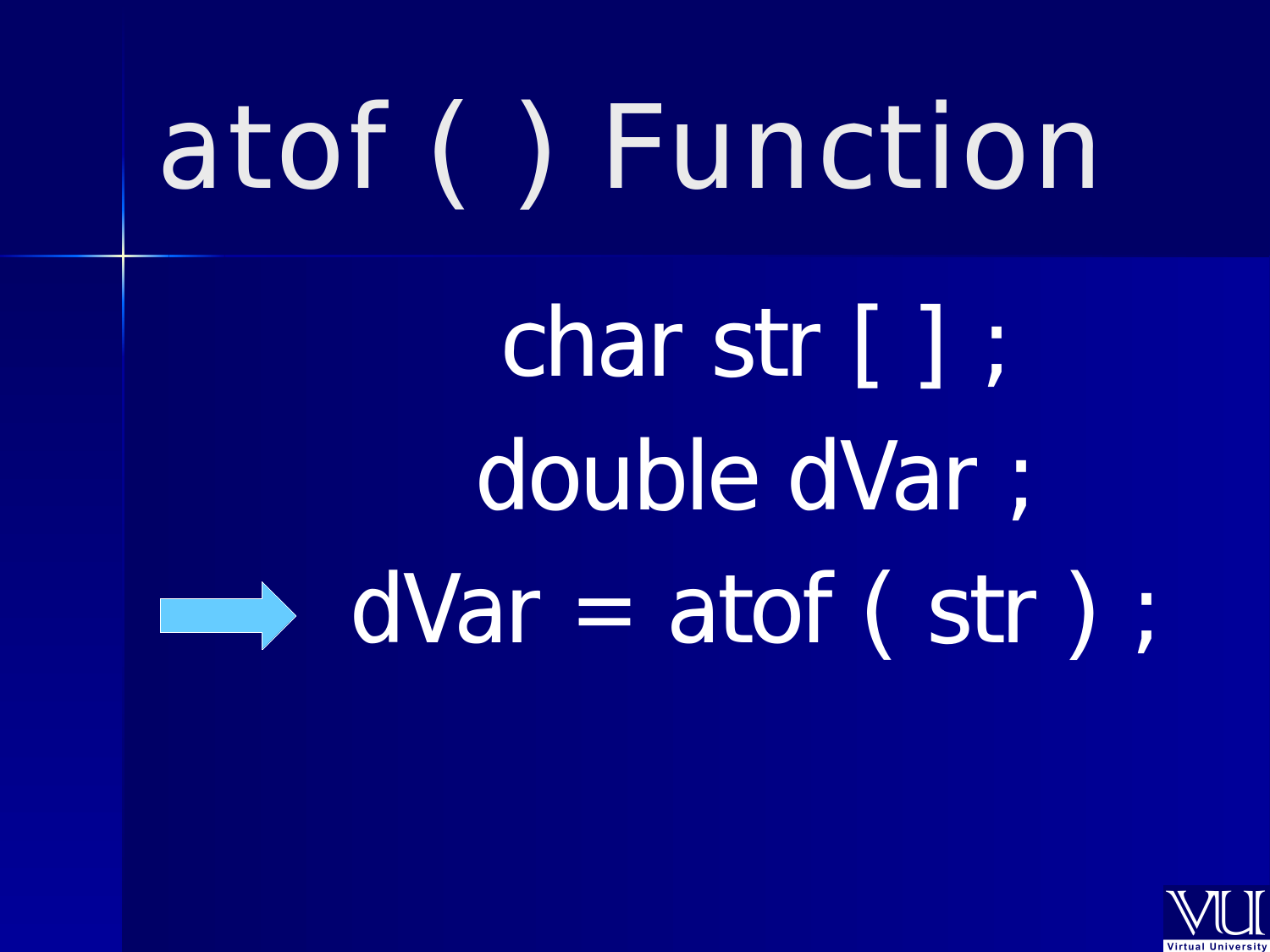

# atof ( ) Function
		char str [ ] ;
		double dVar ;
		dVar = atof ( str ) ;